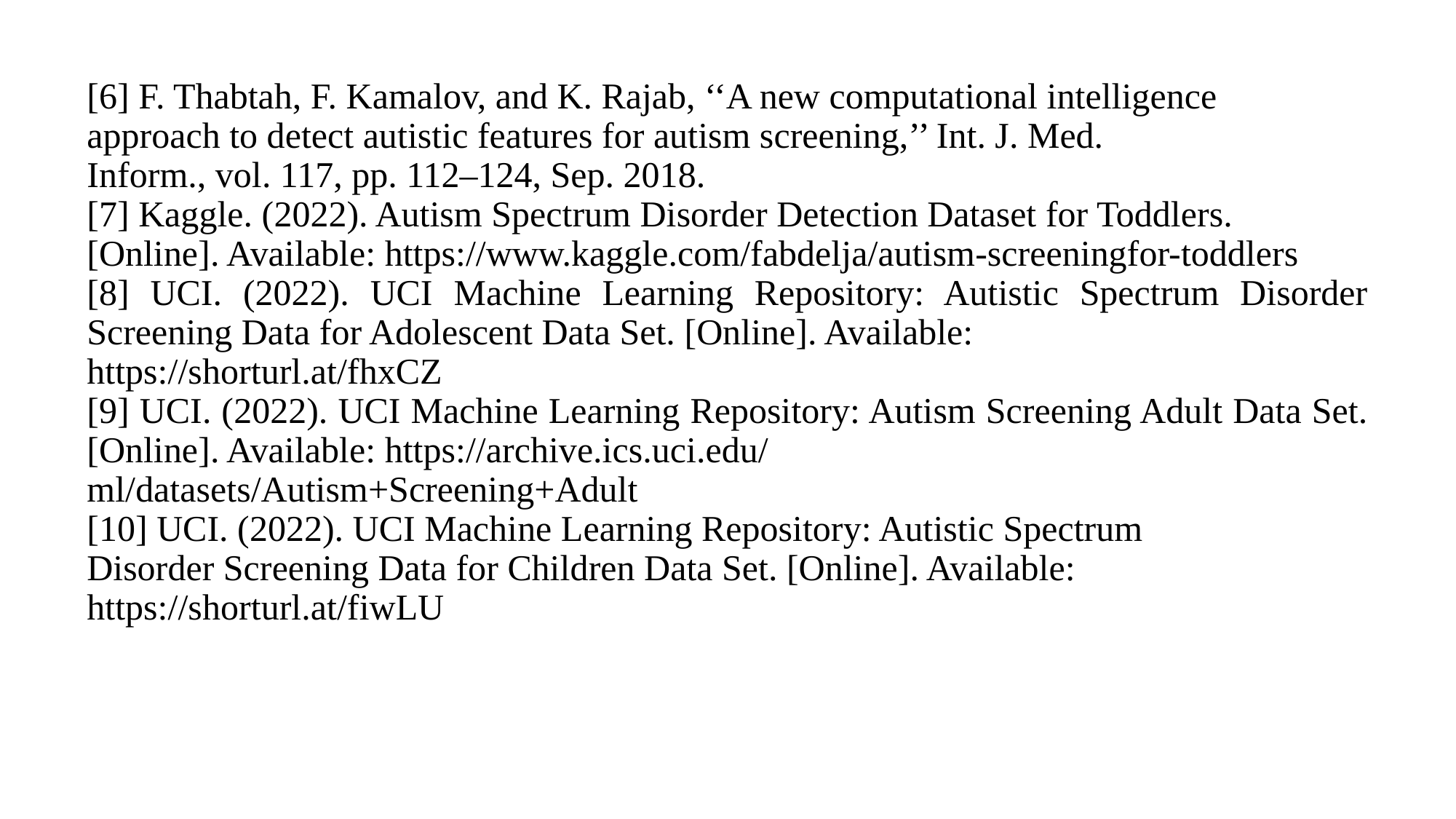

[6] F. Thabtah, F. Kamalov, and K. Rajab, ‘‘A new computational intelligence
approach to detect autistic features for autism screening,’’ Int. J. Med.
Inform., vol. 117, pp. 112–124, Sep. 2018.
[7] Kaggle. (2022). Autism Spectrum Disorder Detection Dataset for Toddlers.
[Online]. Available: https://www.kaggle.com/fabdelja/autism-screeningfor-toddlers
[8] UCI. (2022). UCI Machine Learning Repository: Autistic Spectrum Disorder Screening Data for Adolescent Data Set. [Online]. Available:
https://shorturl.at/fhxCZ
[9] UCI. (2022). UCI Machine Learning Repository: Autism Screening Adult Data Set. [Online]. Available: https://archive.ics.uci.edu/
ml/datasets/Autism+Screening+Adult
[10] UCI. (2022). UCI Machine Learning Repository: Autistic Spectrum
Disorder Screening Data for Children Data Set. [Online]. Available:
https://shorturl.at/fiwLU